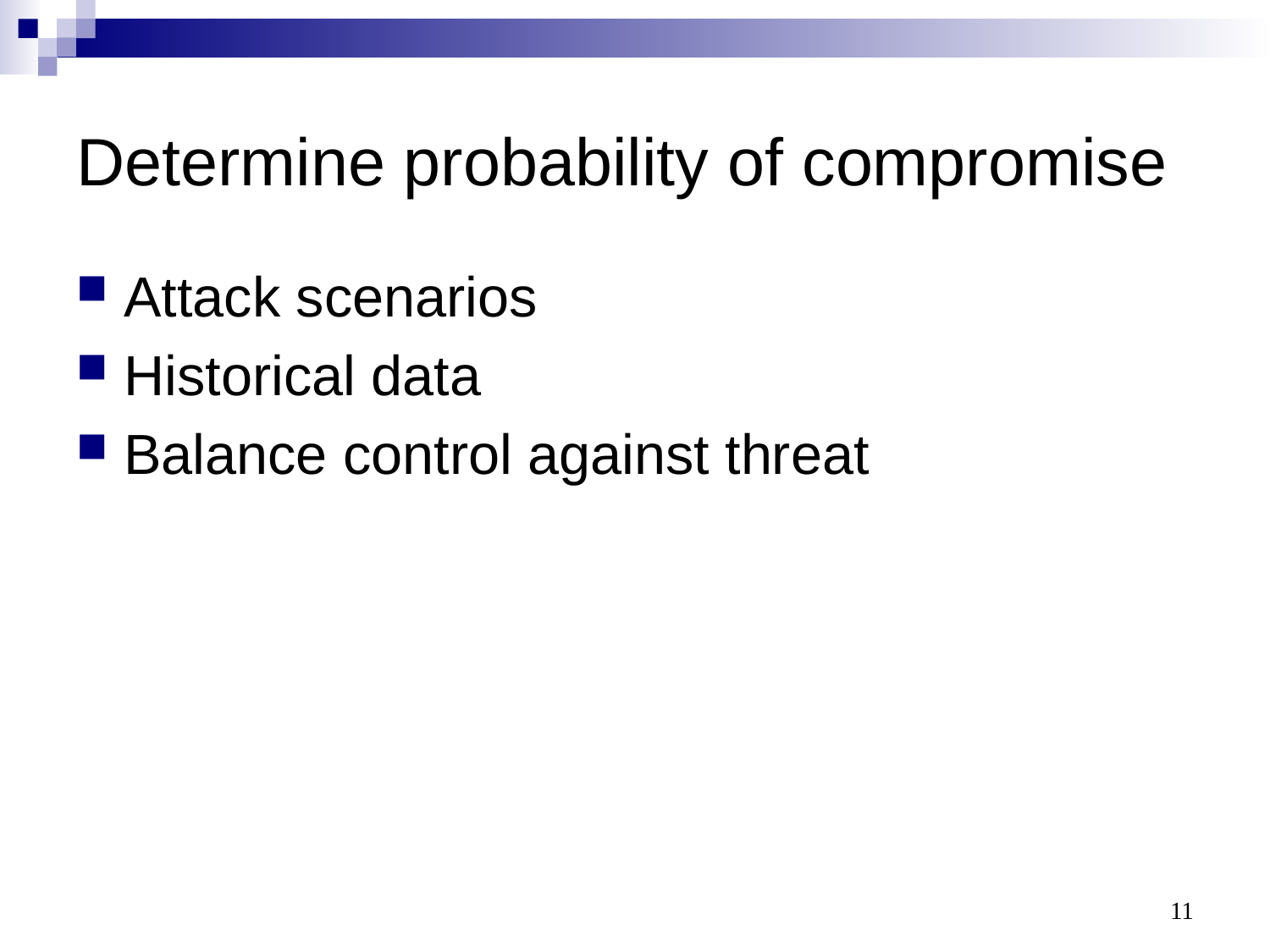

# Determine probability of compromise
Attack scenarios
Historical data
Balance control against threat

11